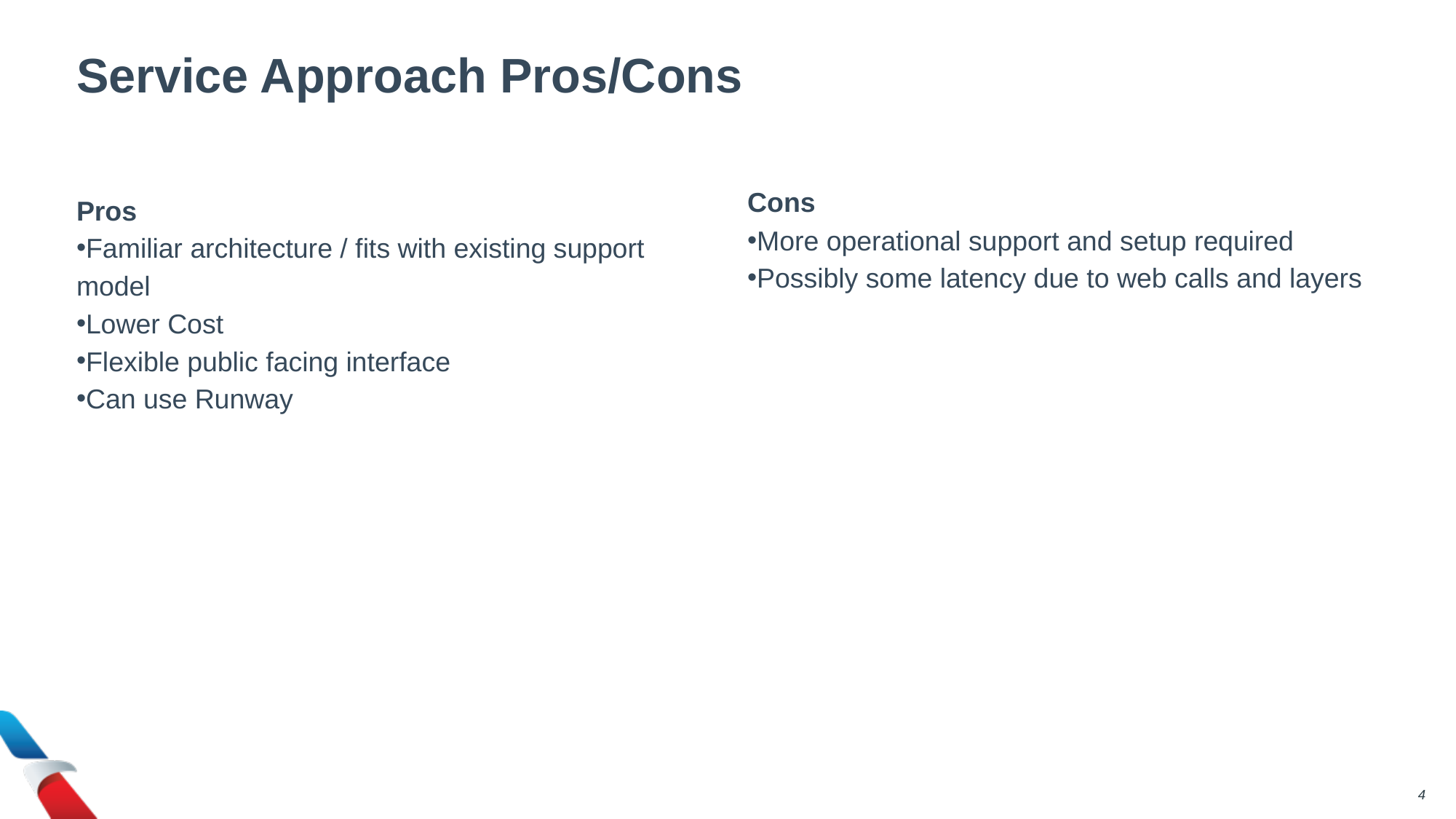

Service Approach Pros/Cons
Pros
Familiar architecture / fits with existing support model
Lower Cost
Flexible public facing interface
Can use Runway

Cons
More operational support and setup required
Possibly some latency due to web calls and layers